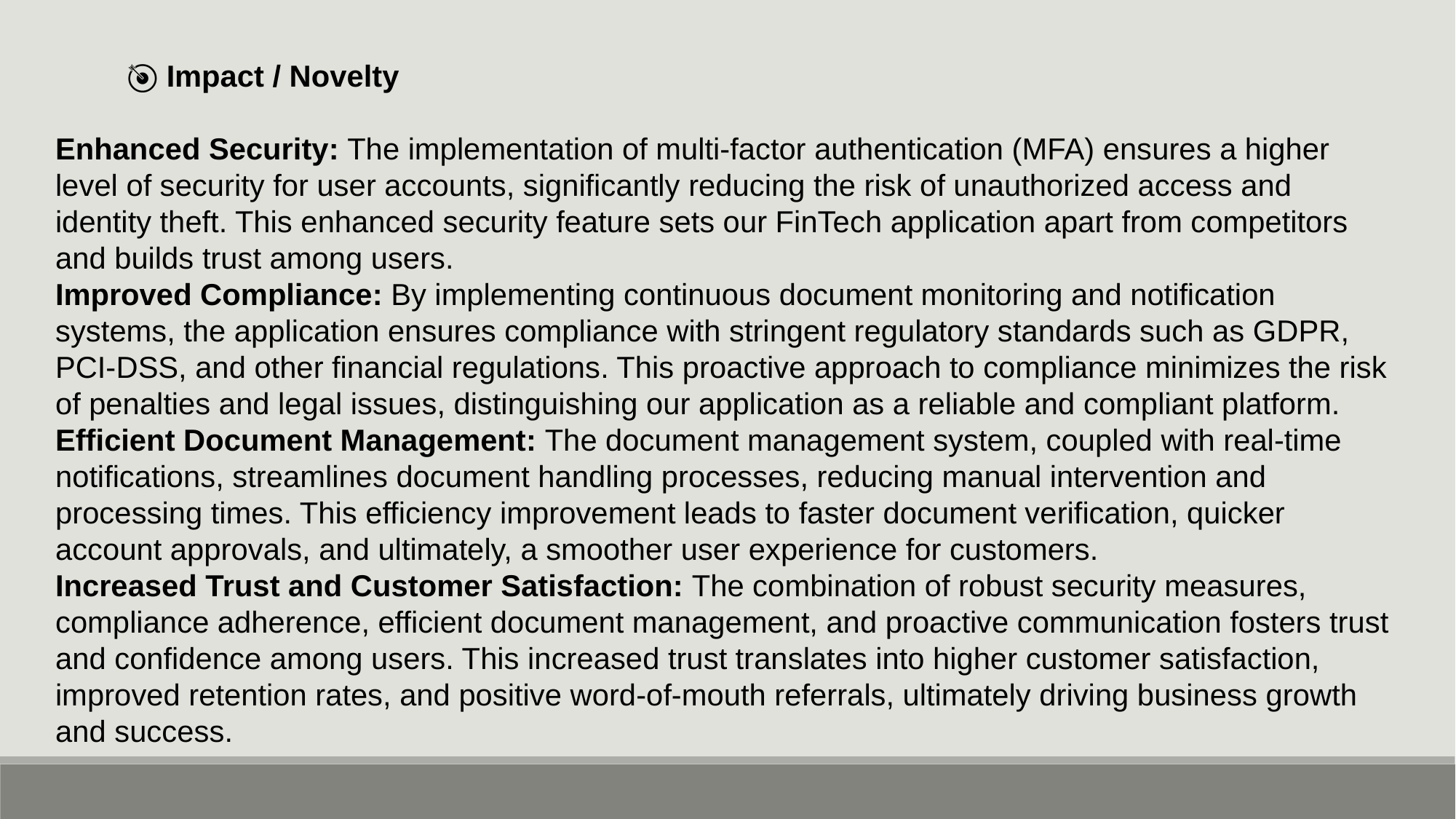

🎯 Impact / Novelty
Enhanced Security: The implementation of multi-factor authentication (MFA) ensures a higher level of security for user accounts, significantly reducing the risk of unauthorized access and identity theft. This enhanced security feature sets our FinTech application apart from competitors and builds trust among users.
Improved Compliance: By implementing continuous document monitoring and notification systems, the application ensures compliance with stringent regulatory standards such as GDPR, PCI-DSS, and other financial regulations. This proactive approach to compliance minimizes the risk of penalties and legal issues, distinguishing our application as a reliable and compliant platform.
Efficient Document Management: The document management system, coupled with real-time notifications, streamlines document handling processes, reducing manual intervention and processing times. This efficiency improvement leads to faster document verification, quicker account approvals, and ultimately, a smoother user experience for customers.
Increased Trust and Customer Satisfaction: The combination of robust security measures, compliance adherence, efficient document management, and proactive communication fosters trust and confidence among users. This increased trust translates into higher customer satisfaction, improved retention rates, and positive word-of-mouth referrals, ultimately driving business growth and success.